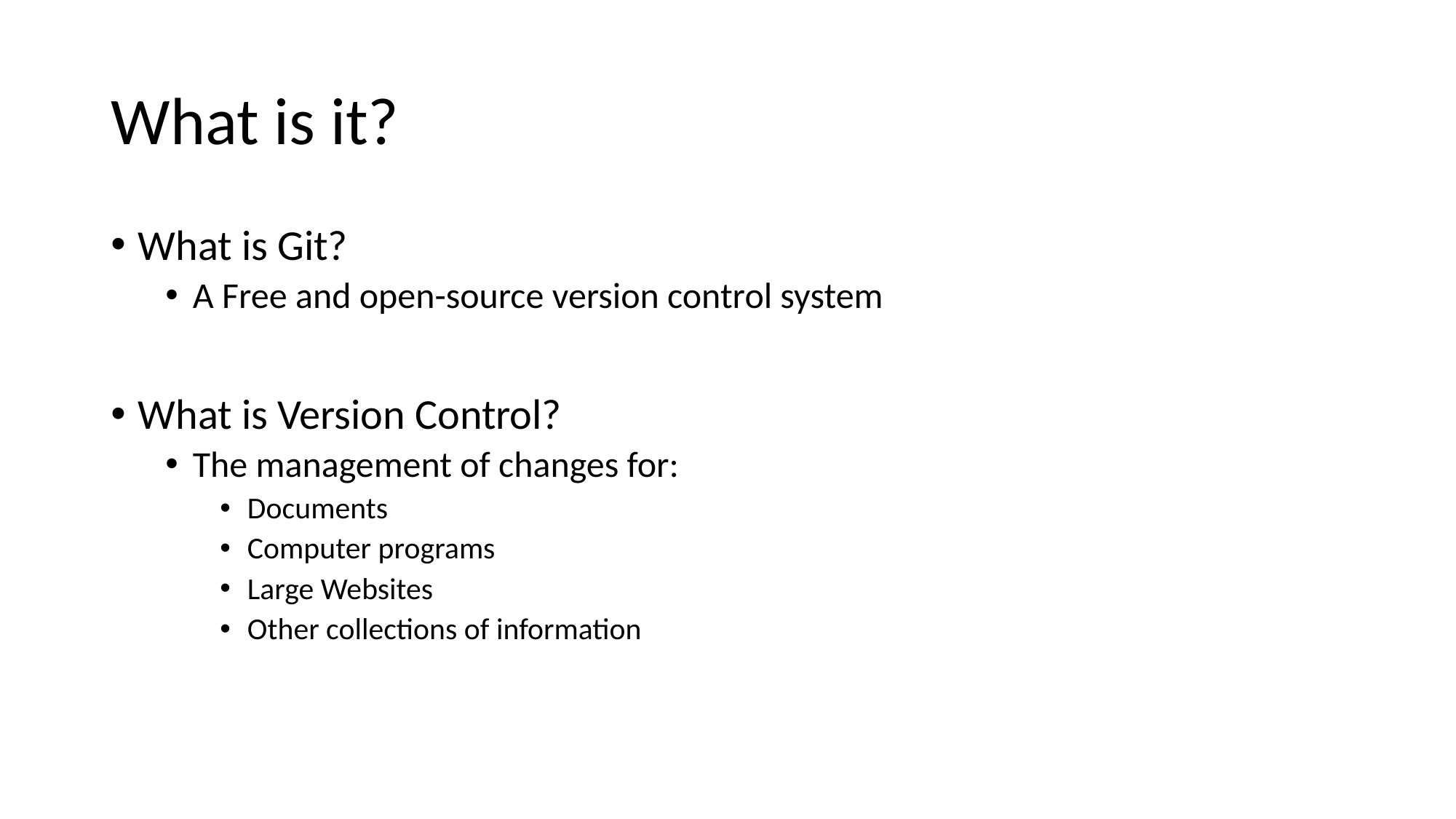

# What is it?
What is Git?
A Free and open-source version control system

What is Version Control?
The management of changes for:
Documents
Computer programs
Large Websites
Other collections of information